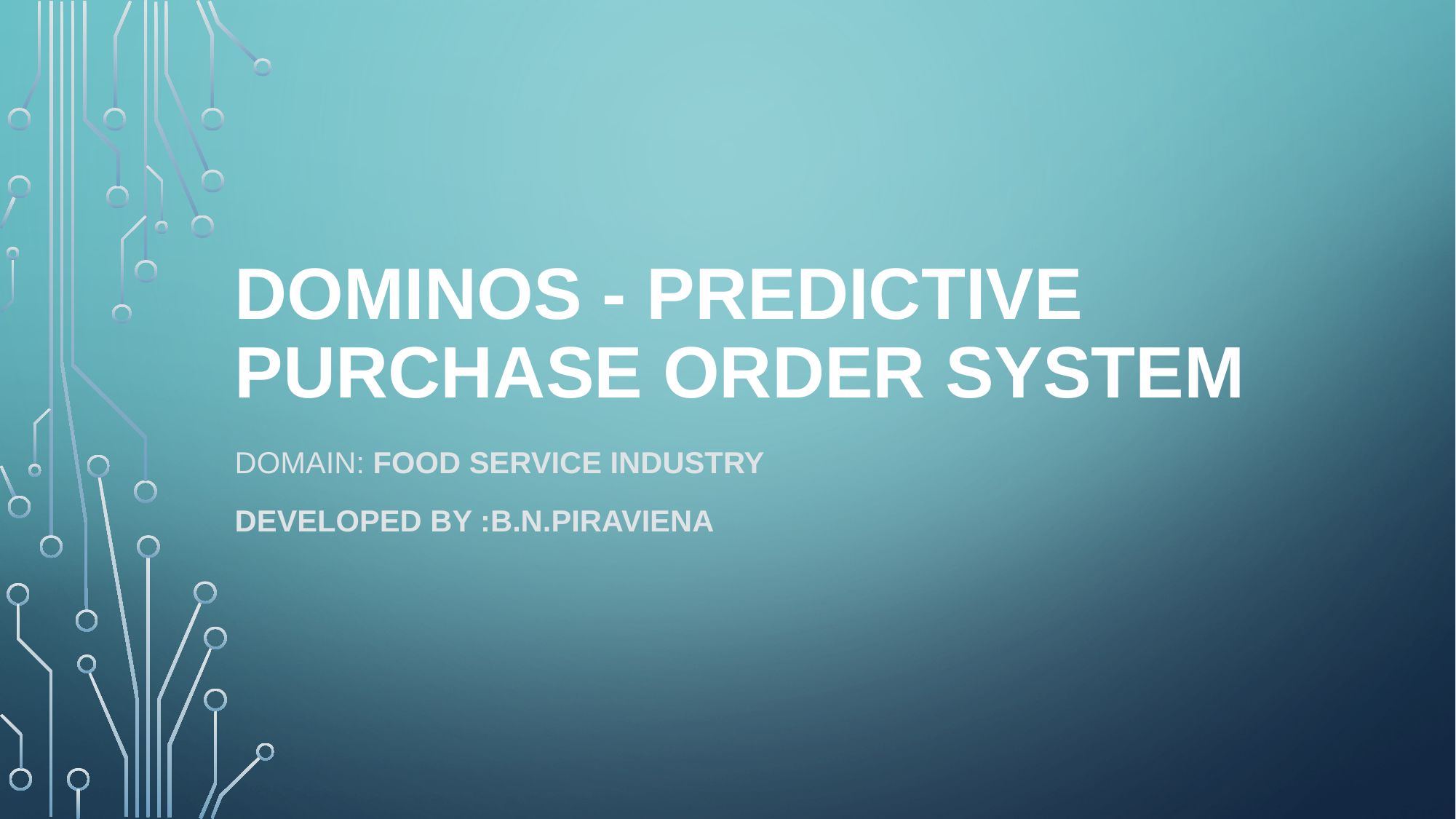

# Dominos - Predictive Purchase Order System
Domain: Food Service Industry
Developed by :B.N.Piraviena